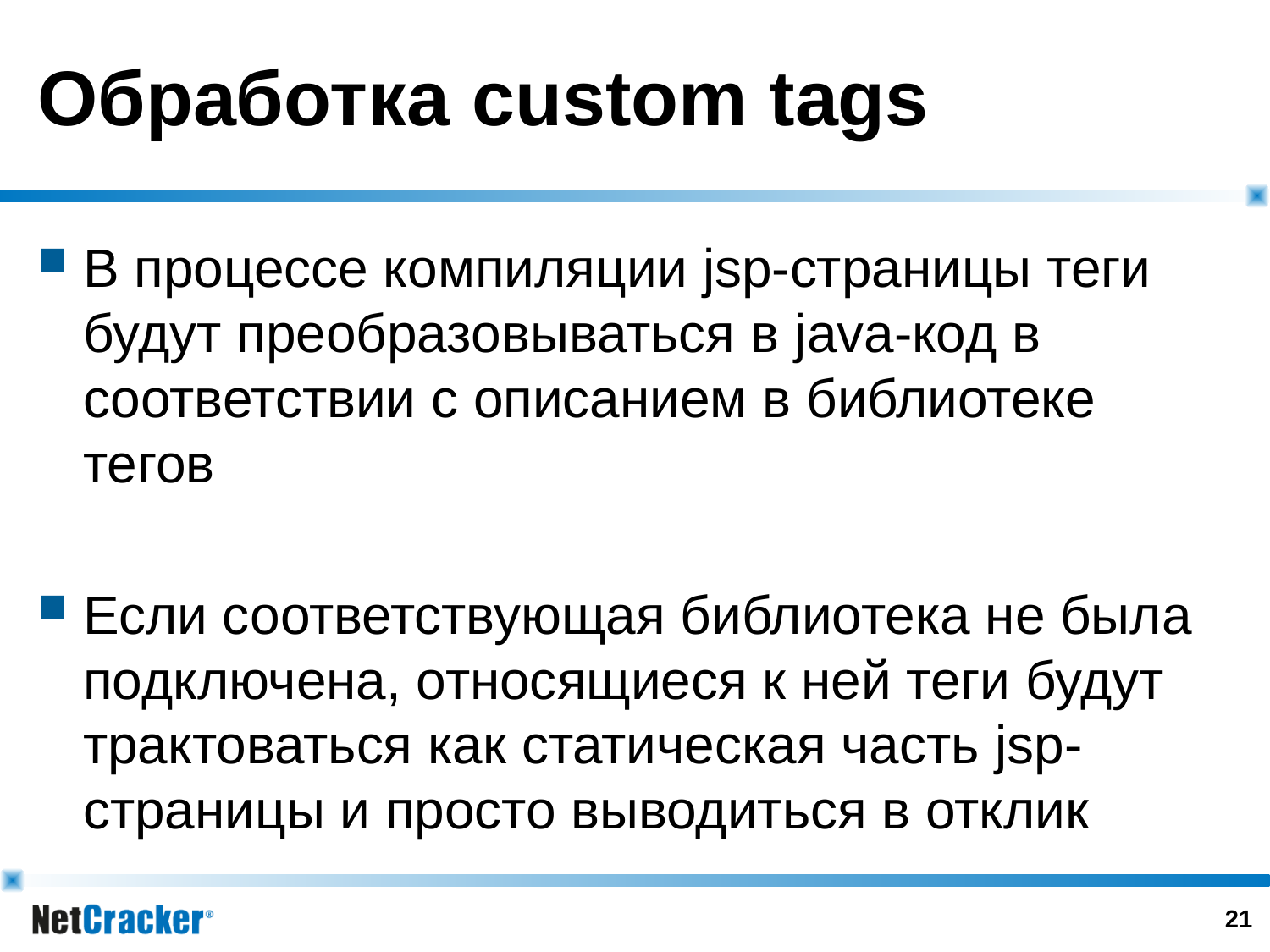

# Обработка custom tags
В процессе компиляции jsp-страницы теги будут преобразовываться в java-код в соответствии с описанием в библиотеке тегов

Если соответствующая библиотека не была подключена, относящиеся к ней теги будут трактоваться как статическая часть jsp-страницы и просто выводиться в отклик

21